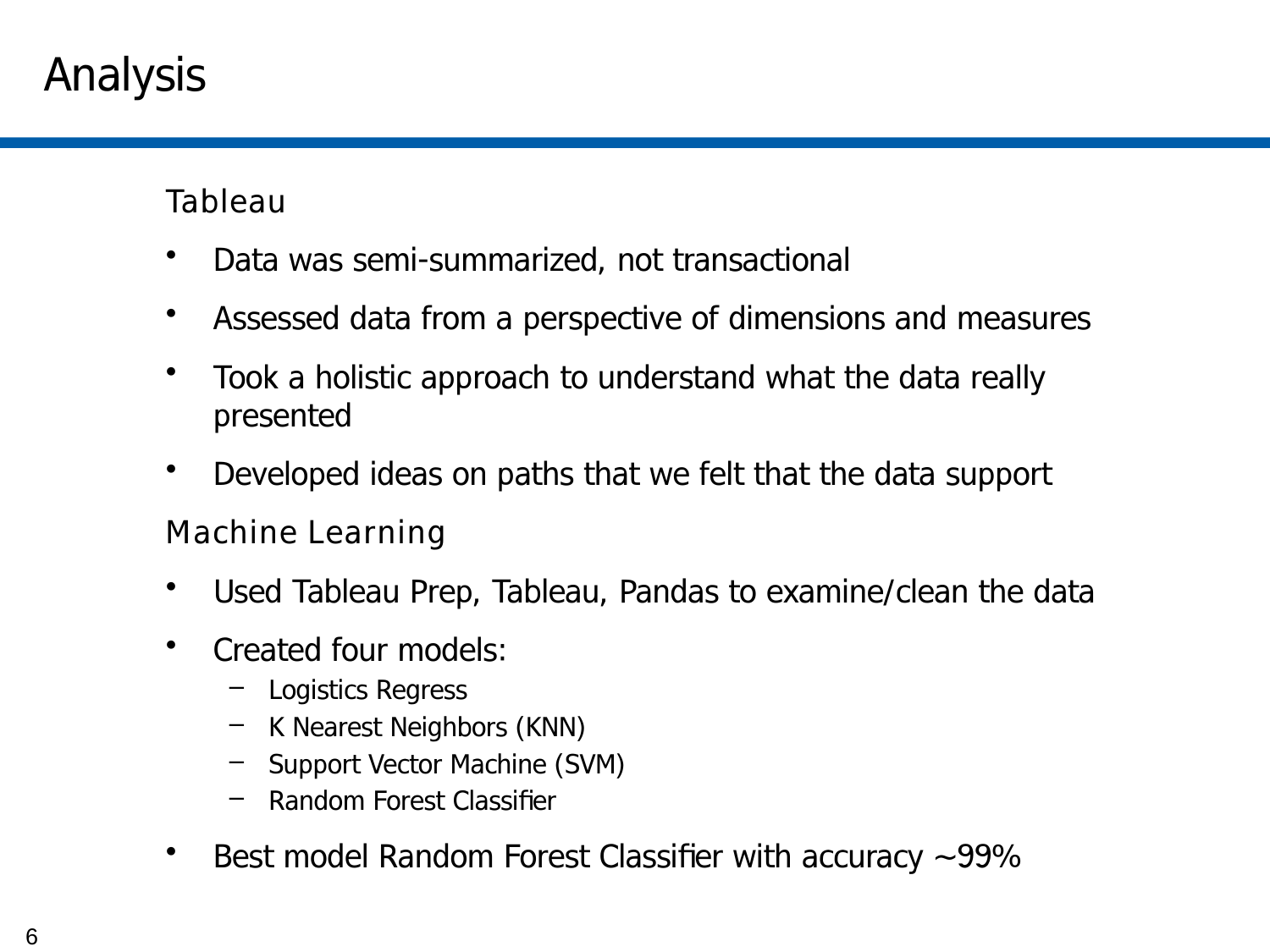

Analysis
Tableau
Data was semi-summarized, not transactional
Assessed data from a perspective of dimensions and measures
Took a holistic approach to understand what the data really presented
Developed ideas on paths that we felt that the data support
Machine Learning
Used Tableau Prep, Tableau, Pandas to examine/clean the data
Created four models:
Logistics Regress
K Nearest Neighbors (KNN)
Support Vector Machine (SVM)
Random Forest Classifier
Best model Random Forest Classifier with accuracy ~99%

6